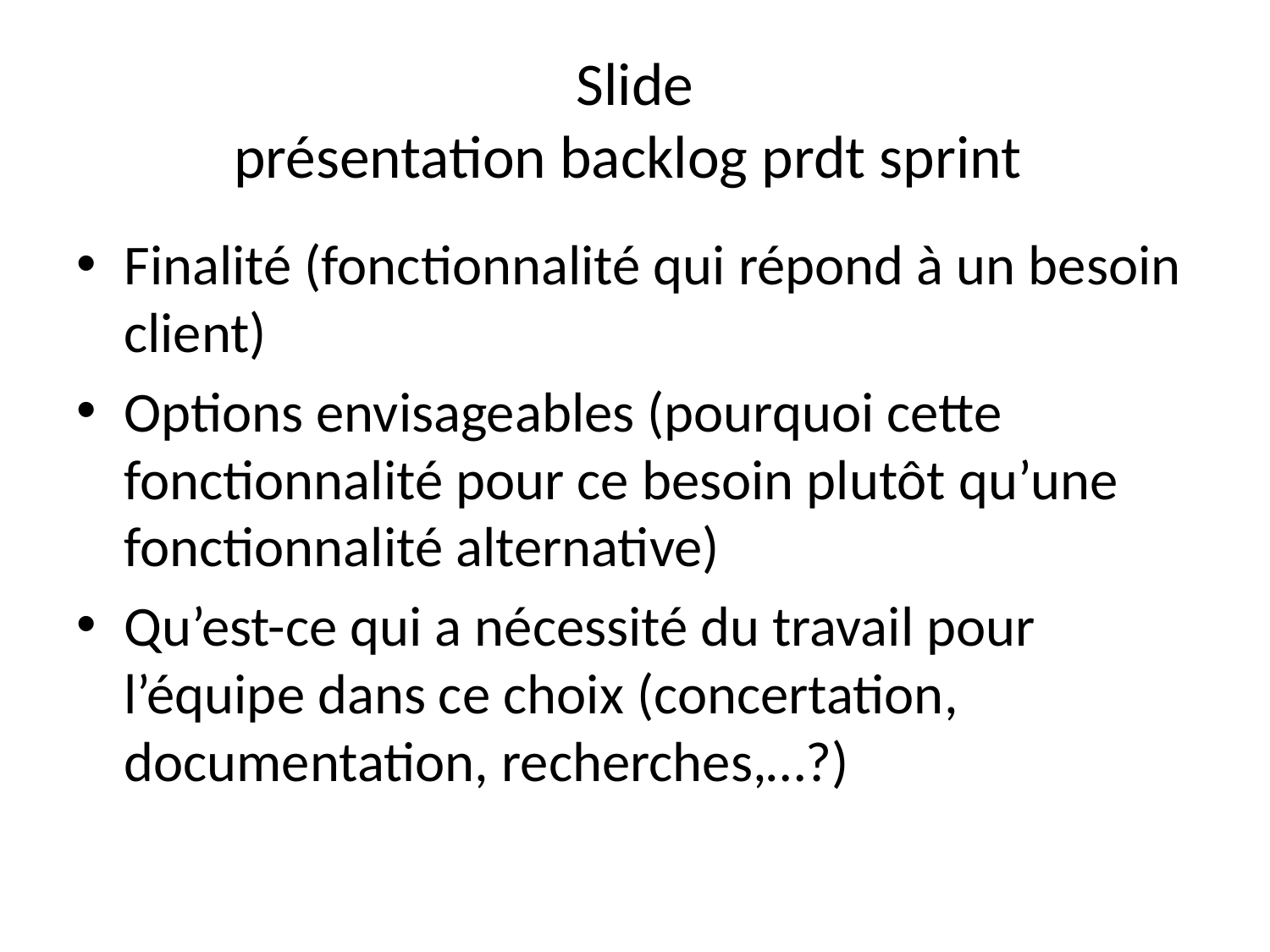

# Slide présentation backlog prdt sprint
Finalité (fonctionnalité qui répond à un besoin client)
Options envisageables (pourquoi cette fonctionnalité pour ce besoin plutôt qu’une fonctionnalité alternative)
Qu’est-ce qui a nécessité du travail pour l’équipe dans ce choix (concertation, documentation, recherches,…?)